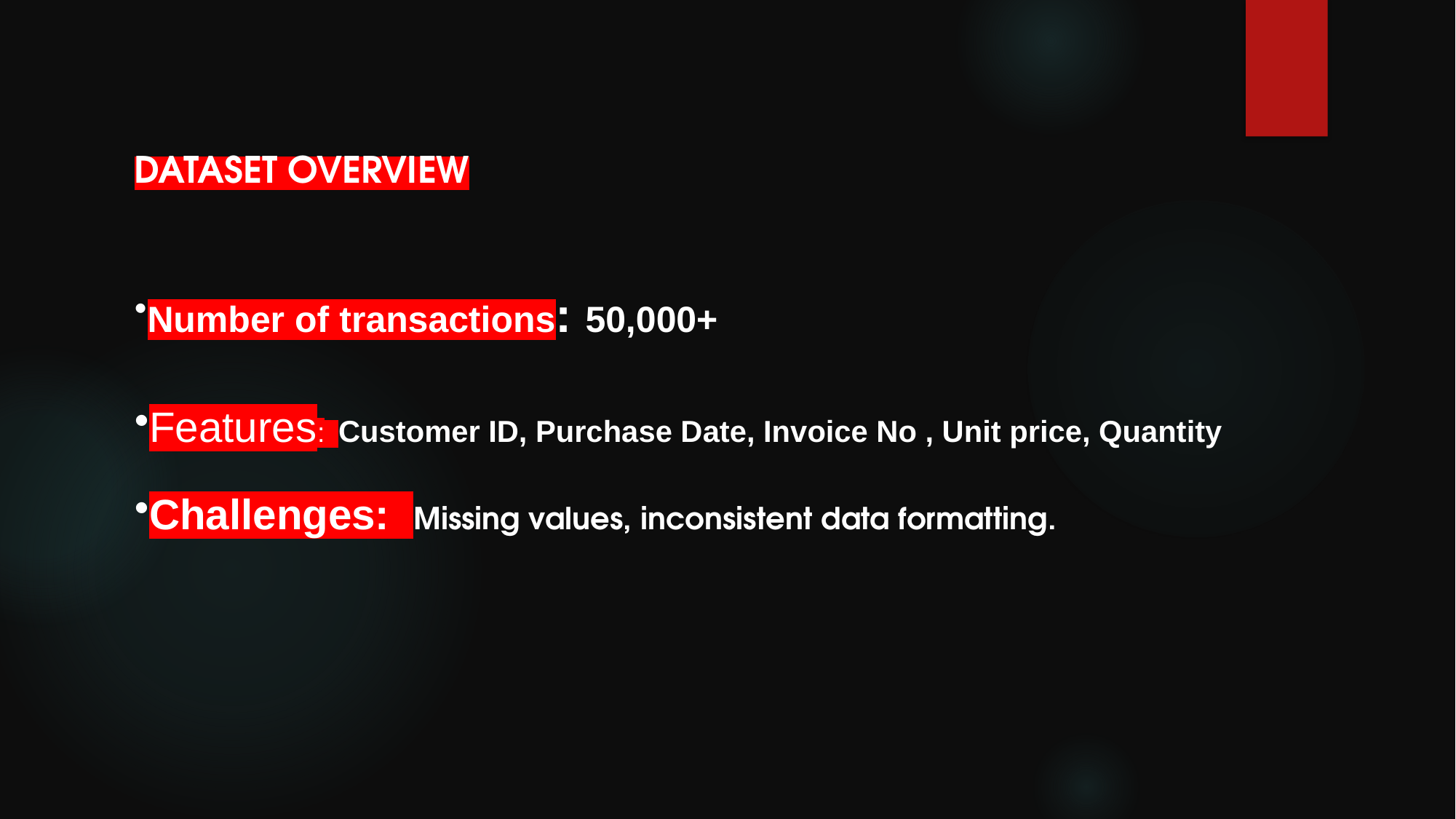

DATASET OVERVIEW

Number of transactions: 50,000+

Features:  Customer ID, Purchase Date, Invoice No , Unit price, Quantity

Challenges:  Missing values, inconsistent data formatting.